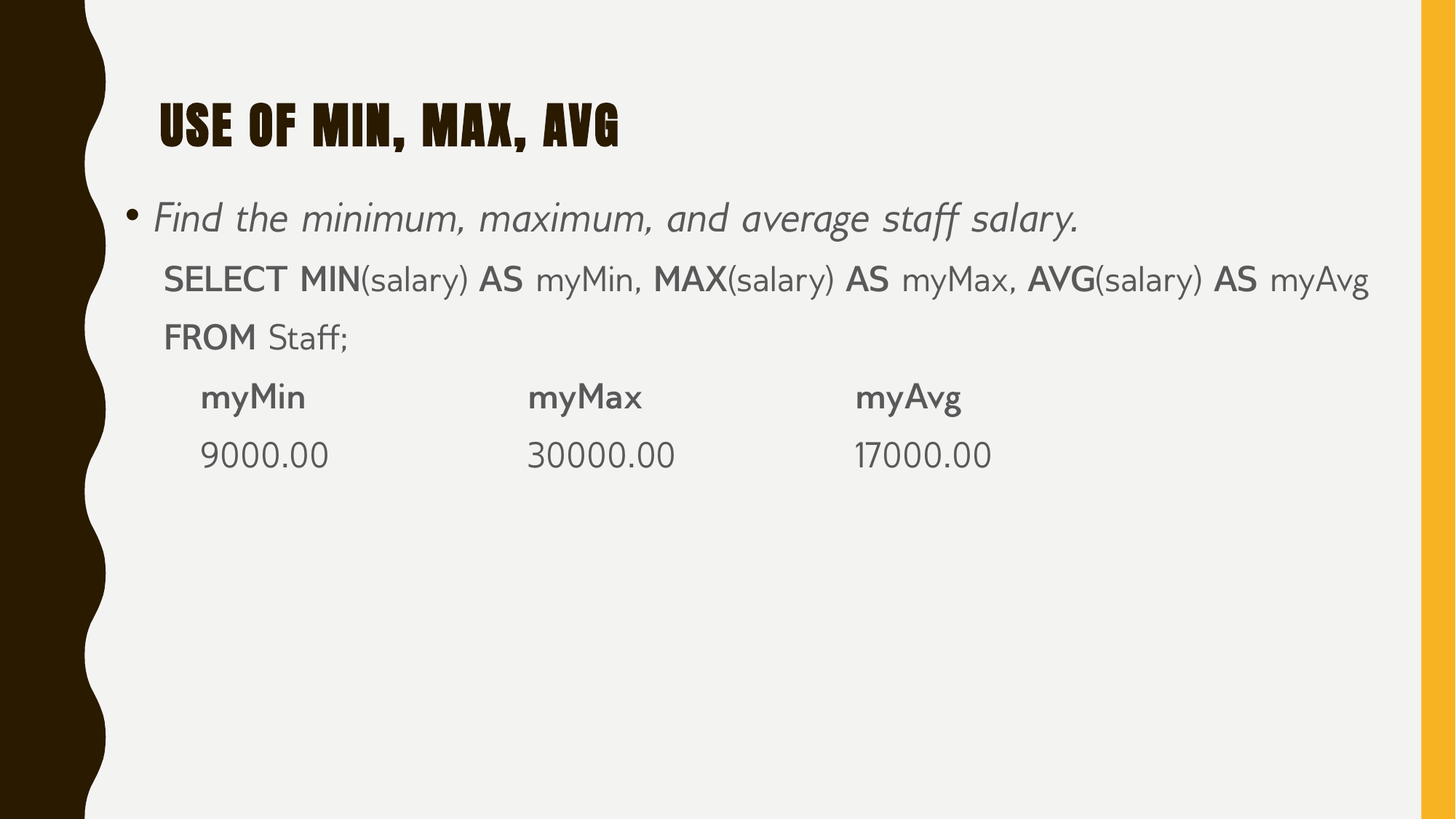

# Use of MiN, MAX, AVG
Find the minimum, maximum, and average staff salary.
SELECT MIN(salary) AS myMin, MAX(salary) AS myMax, AVG(salary) AS myAvg
FROM Staff;
myMin 		myMax 		myAvg
9000.00 		30000.00 		17000.00